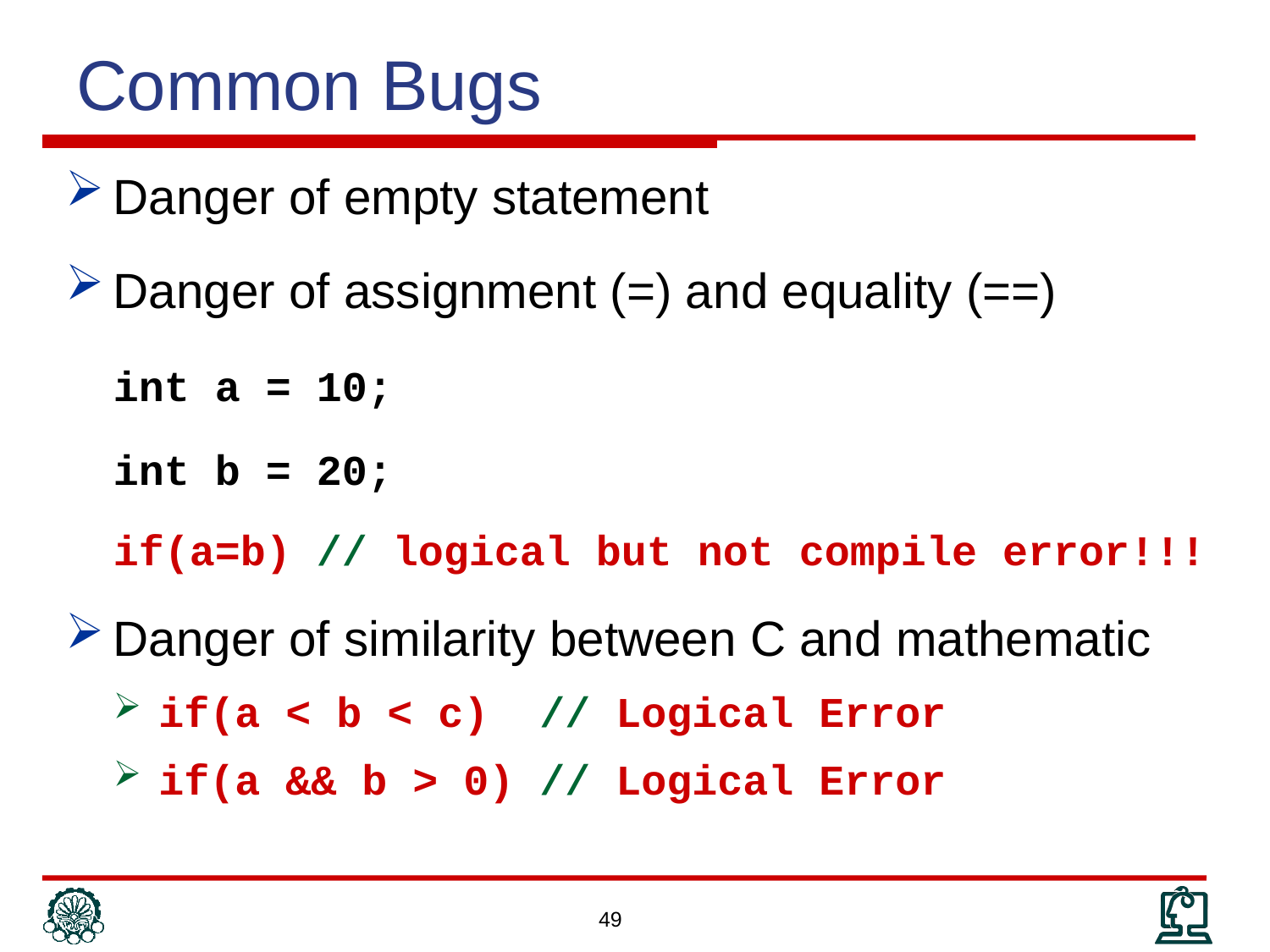

# Common Bugs
Danger of empty statement
Danger of assignment (=) and equality (==)
	int a = 10;
	int b = 20;
	if(a=b) // logical but not compile error!!!
Danger of similarity between C and mathematic
if(a < b < c)	// Logical Error
if(a && b > 0)	// Logical Error
49